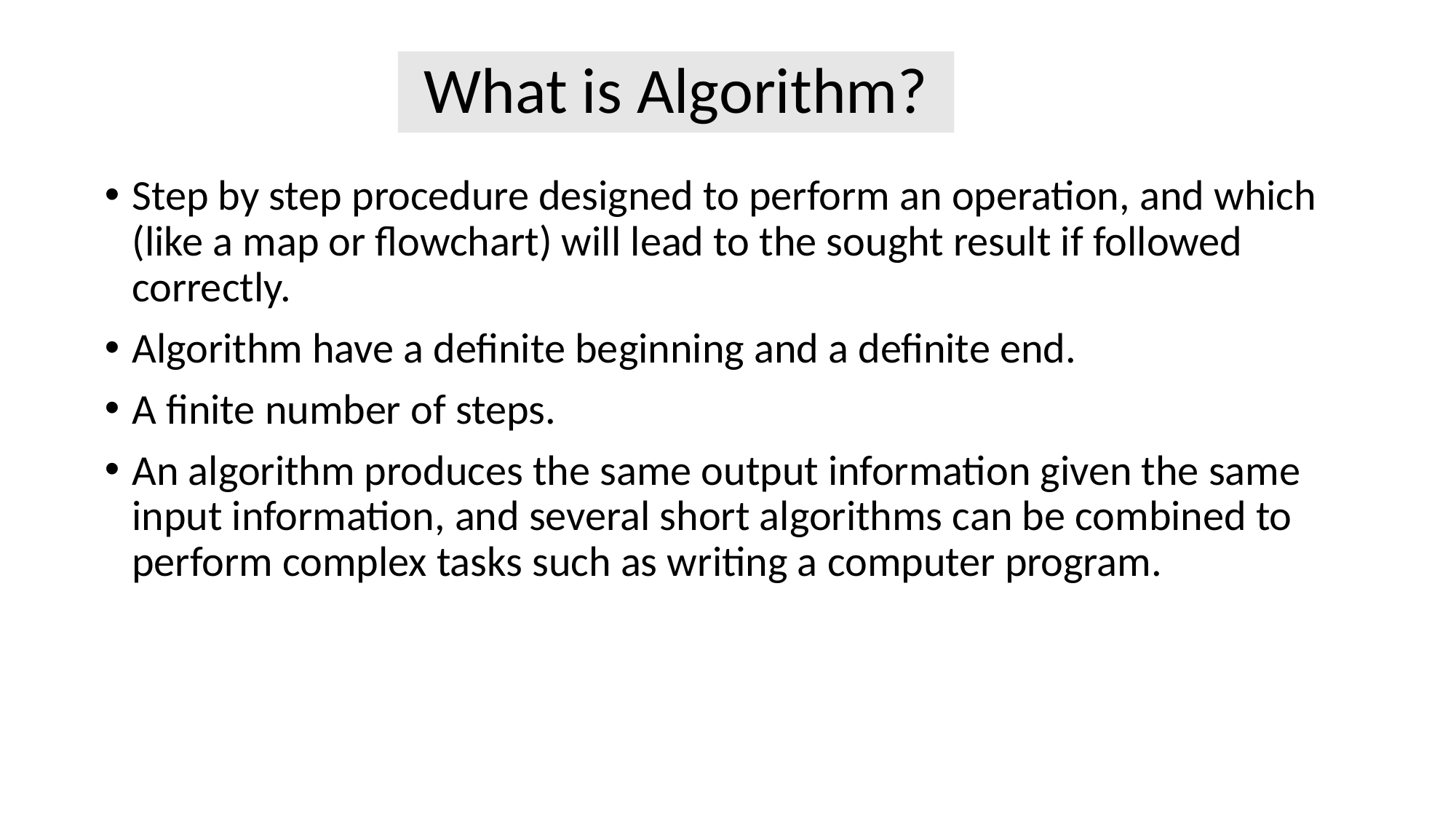

# What is Algorithm?
Step by step procedure designed to perform an operation, and which (like a map or flowchart) will lead to the sought result if followed correctly.
Algorithm have a definite beginning and a definite end.
A finite number of steps.
An algorithm produces the same output information given the same input information, and several short algorithms can be combined to perform complex tasks such as writing a computer program.